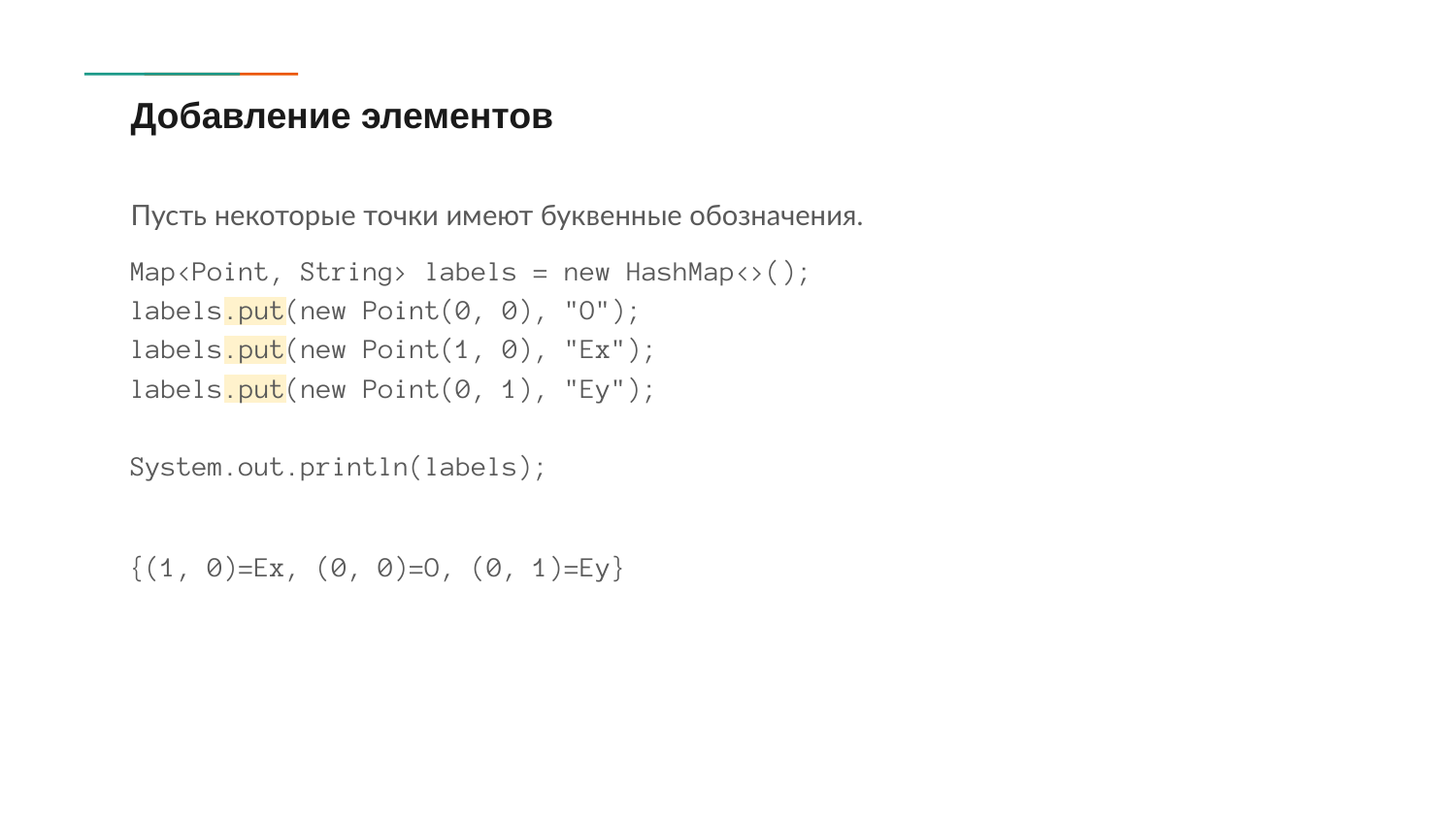

# Добавление элементов
Пусть некоторые точки имеют буквенные обозначения.
Map<Point, String> labels = new HashMap<>();
labels.put(new Point(0, 0), "O");
labels.put(new Point(1, 0), "Ex");
labels.put(new Point(0, 1), "Ey");

System.out.println(labels);

{(1, 0)=Ex, (0, 0)=O, (0, 1)=Ey}